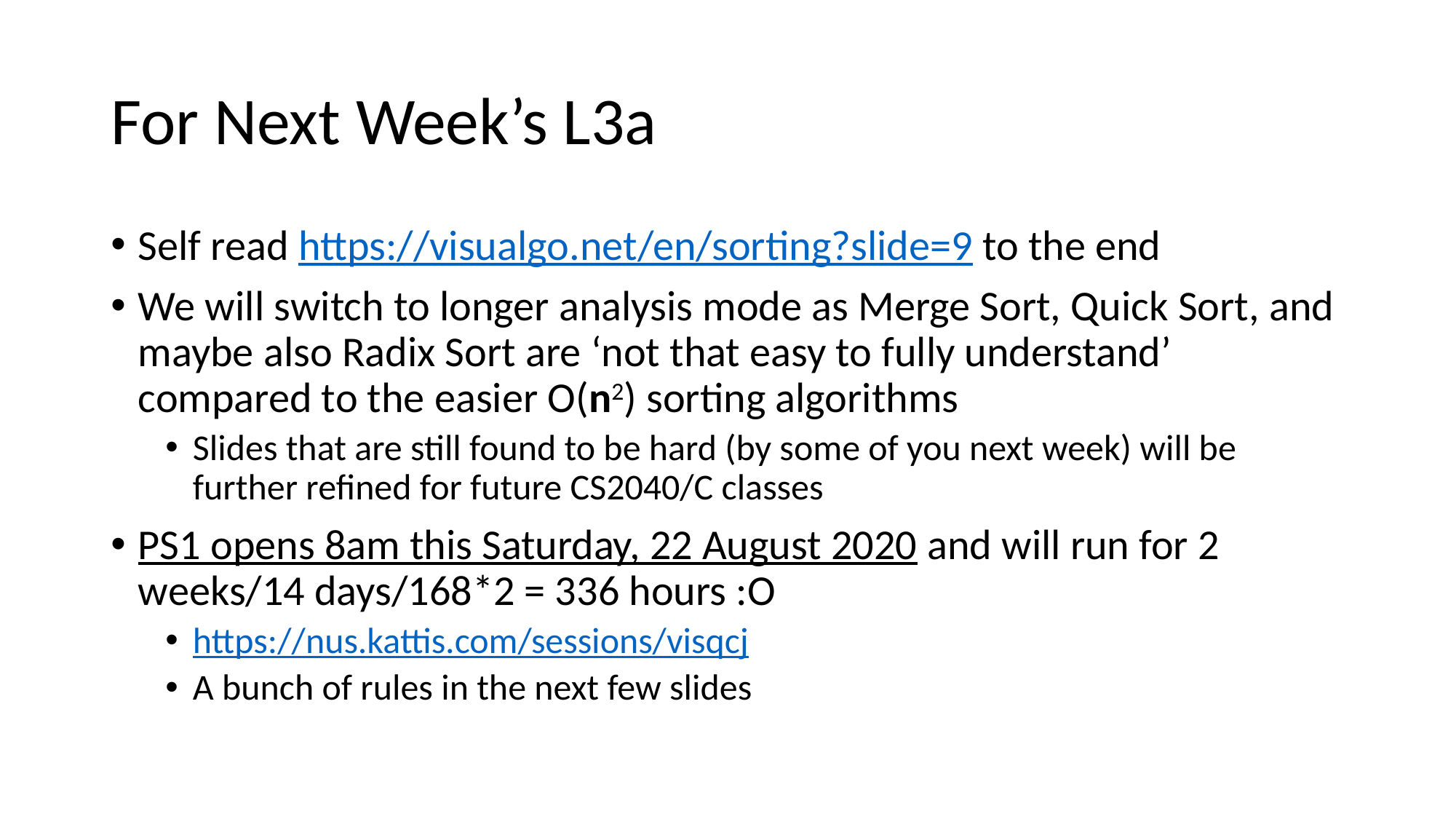

# For Next Week’s L3a
Self read https://visualgo.net/en/sorting?slide=9 to the end
We will switch to longer analysis mode as Merge Sort, Quick Sort, and maybe also Radix Sort are ‘not that easy to fully understand’ compared to the easier O(n2) sorting algorithms
Slides that are still found to be hard (by some of you next week) will be further refined for future CS2040/C classes
PS1 opens 8am this Saturday, 22 August 2020 and will run for 2 weeks/14 days/168*2 = 336 hours :O
https://nus.kattis.com/sessions/visqcj
A bunch of rules in the next few slides